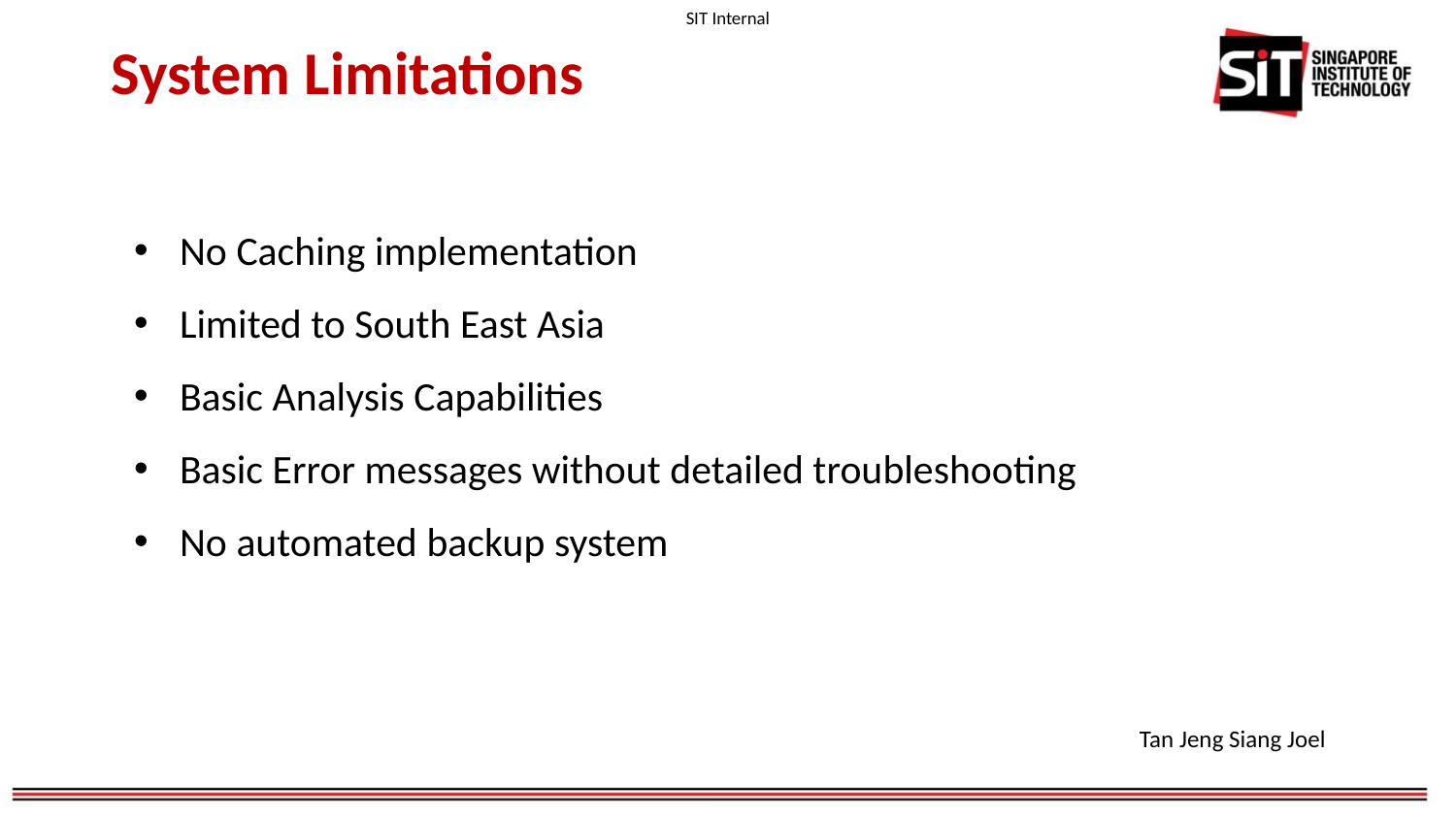

# System Limitations
No Caching implementation
Limited to South East Asia
Basic Analysis Capabilities
Basic Error messages without detailed troubleshooting
No automated backup system

Tan Jeng Siang Joel